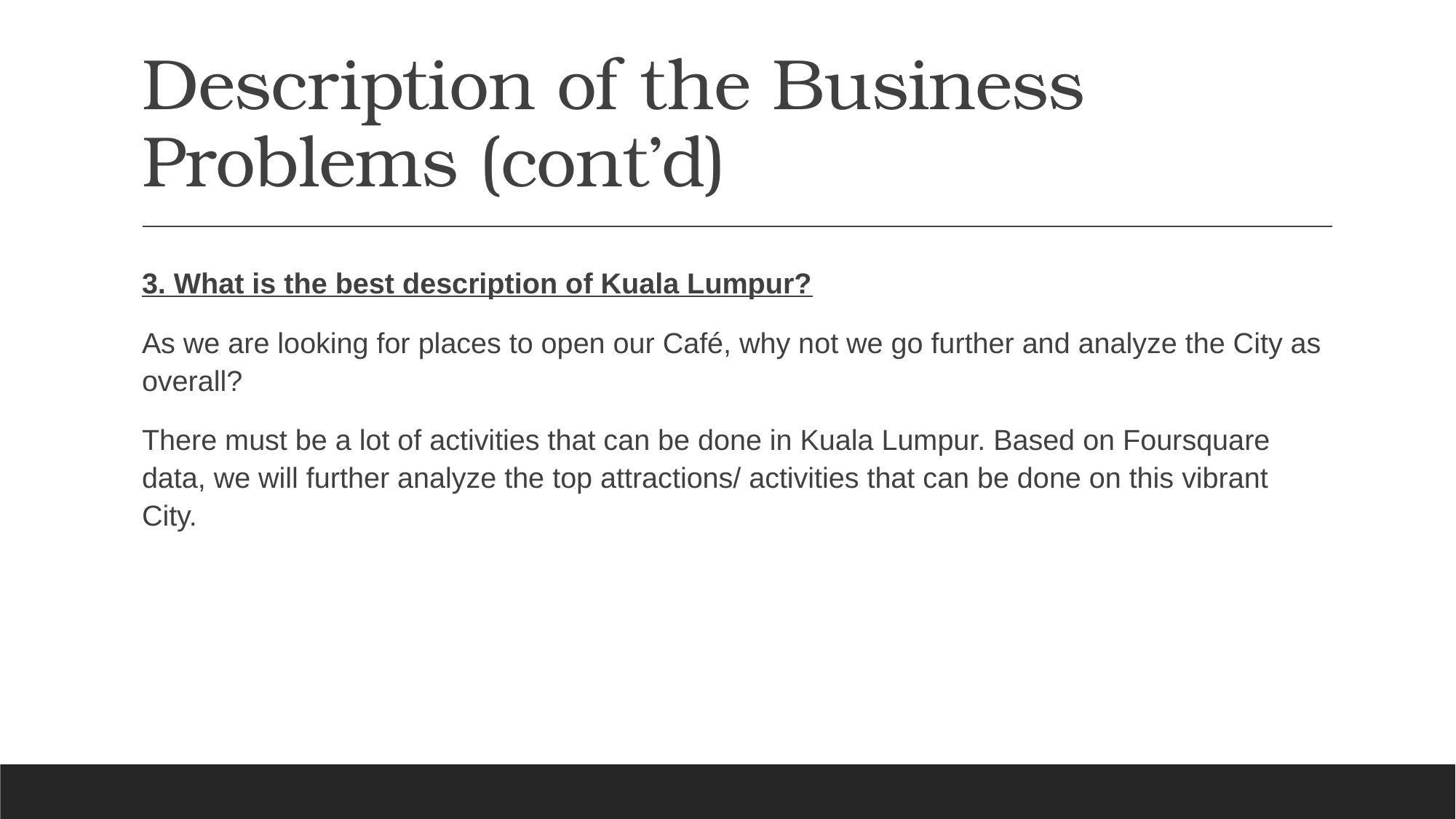

# Description of the Business Problems (cont’d)
3. What is the best description of Kuala Lumpur?
As we are looking for places to open our Café, why not we go further and analyze the City as overall?
There must be a lot of activities that can be done in Kuala Lumpur. Based on Foursquare data, we will further analyze the top attractions/ activities that can be done on this vibrant City.